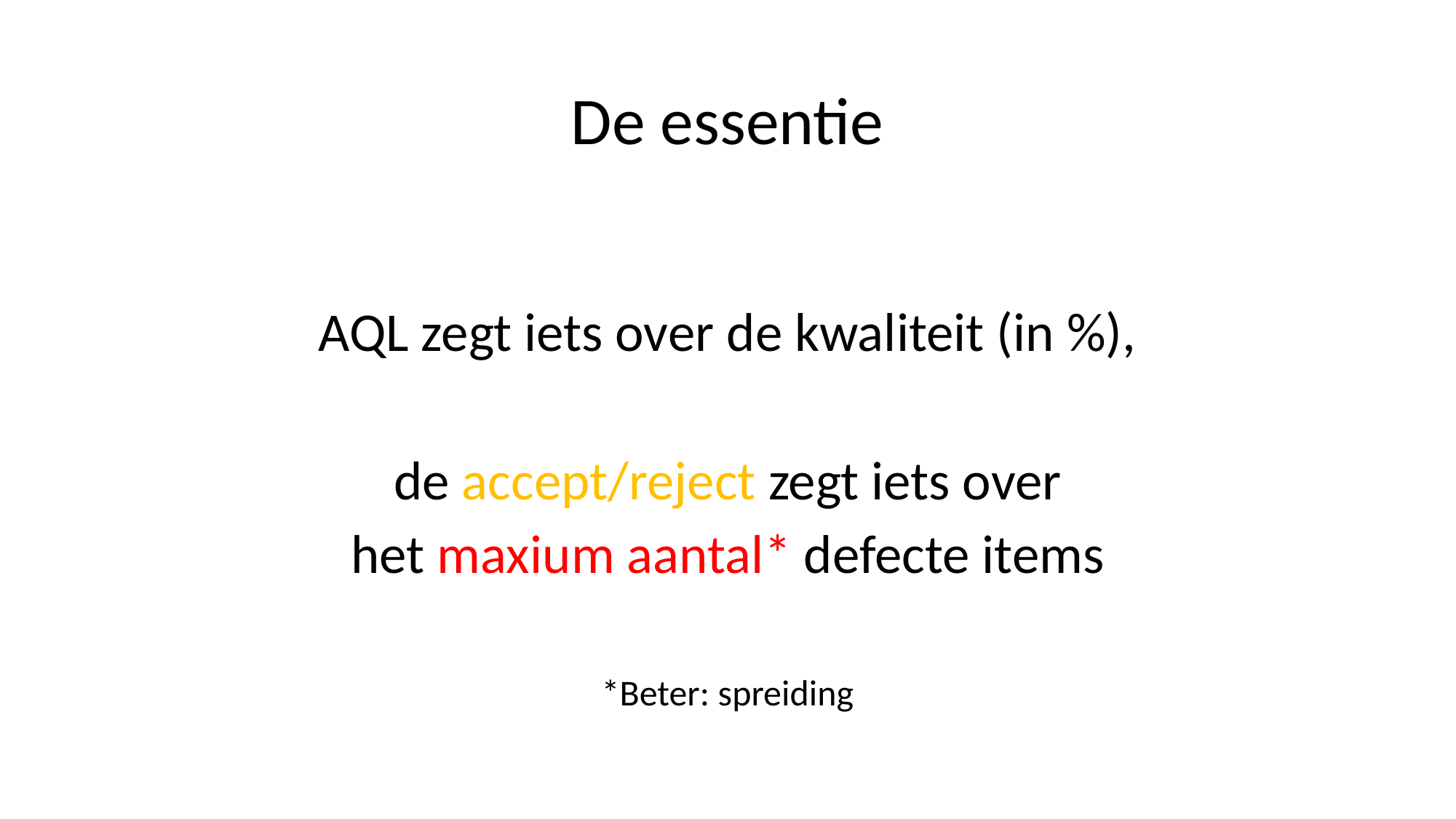

# De essentie

AQL zegt iets over de kwaliteit (in %),

de accept/reject zegt iets over
het maxium aantal* defecte items

*Beter: spreiding